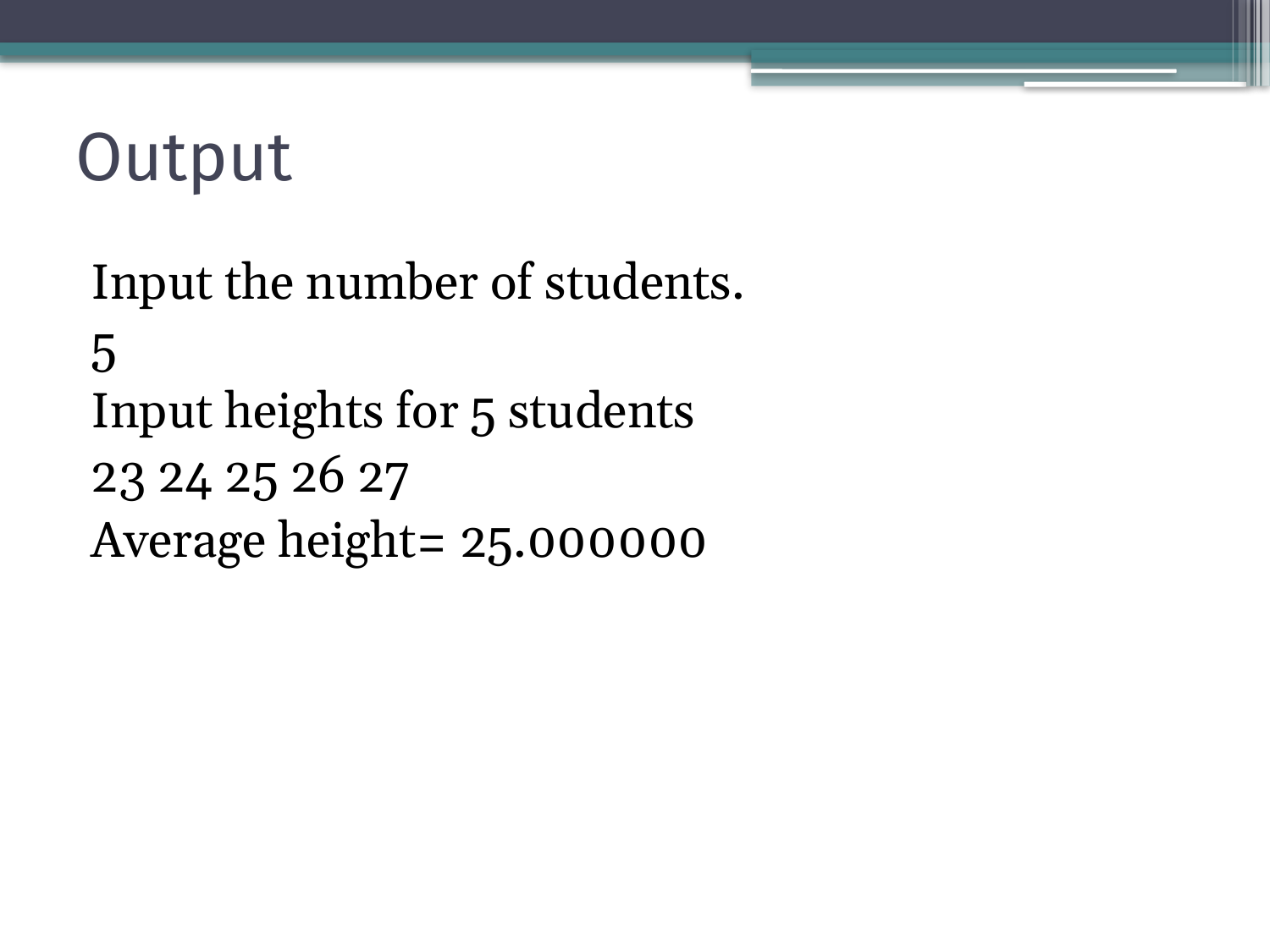

# Output
Input the number of students.
5
Input heights for 5 students
23 24 25 26 27
Average height= 25.000000